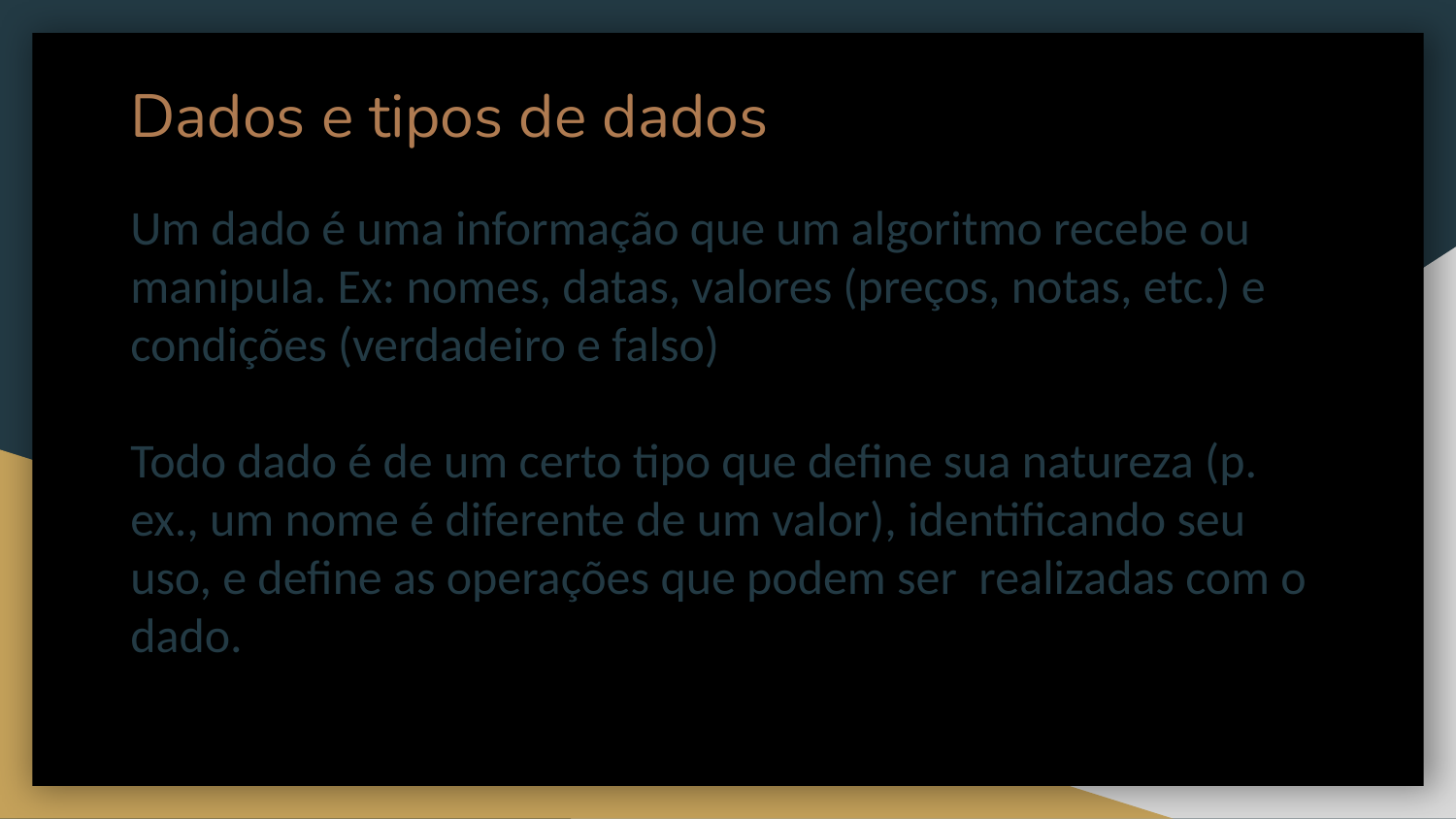

# Dados e tipos de dados
Um dado é uma informação que um algoritmo recebe ou manipula. Ex: nomes, datas, valores (preços, notas, etc.) e condições (verdadeiro e falso)

Todo dado é de um certo tipo que define sua natureza (p. ex., um nome é diferente de um valor), identificando seu uso, e define as operações que podem ser  realizadas com o dado.